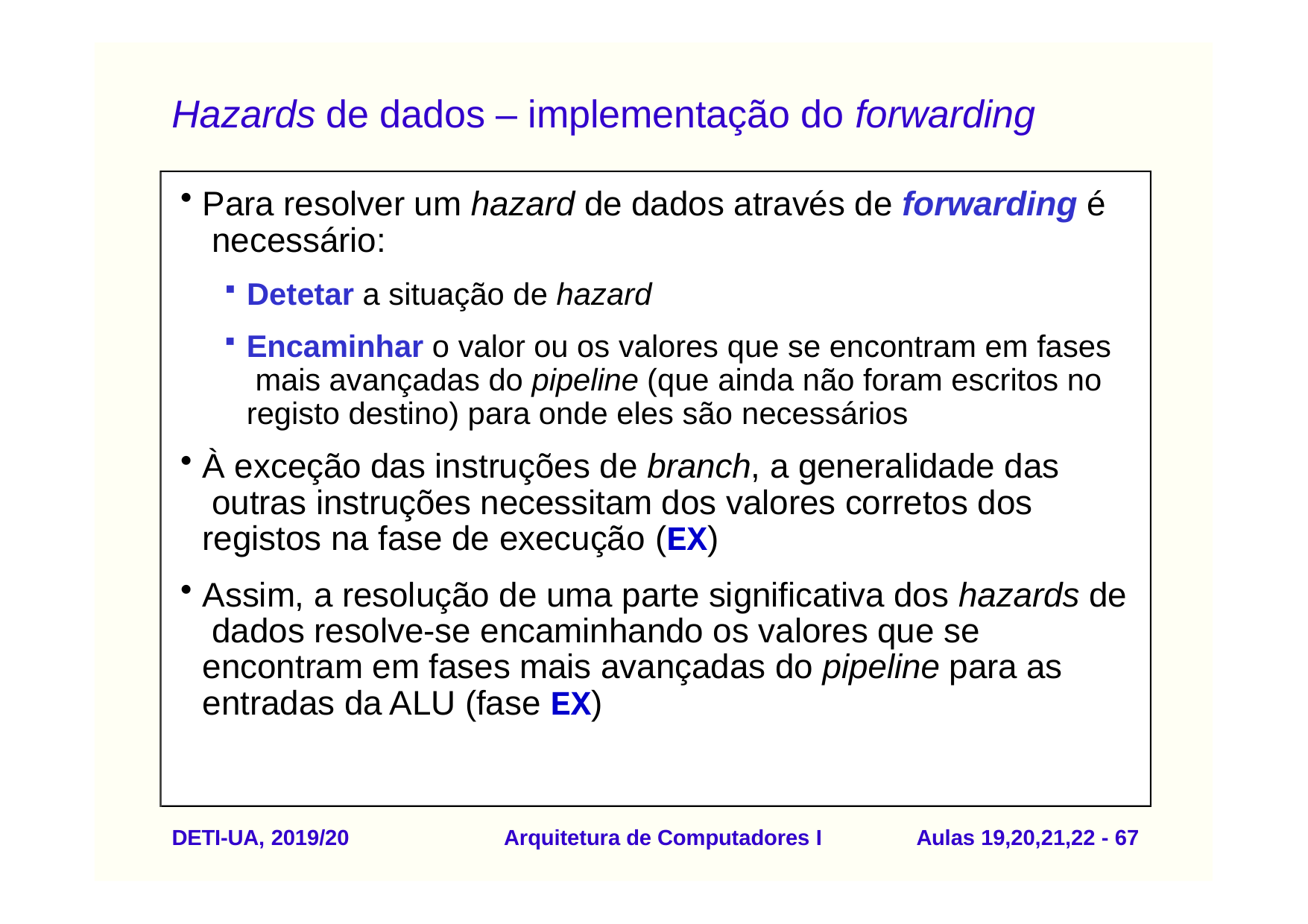

# Hazards de dados – implementação do forwarding

Para resolver um hazard de dados através de forwarding é  necessário:
Detetar a situação de hazard
Encaminhar o valor ou os valores que se encontram em fases  mais avançadas do pipeline (que ainda não foram escritos no  registo destino) para onde eles são necessários
À exceção das instruções de branch, a generalidade das  outras instruções necessitam dos valores corretos dos  registos na fase de execução (EX)
Assim, a resolução de uma parte significativa dos hazards de  dados resolve-se encaminhando os valores que se  encontram em fases mais avançadas do pipeline para as  entradas da ALU (fase EX)
DETI-UA, 2019/20
Arquitetura de Computadores I
Aulas 19,20,21,22 - 67